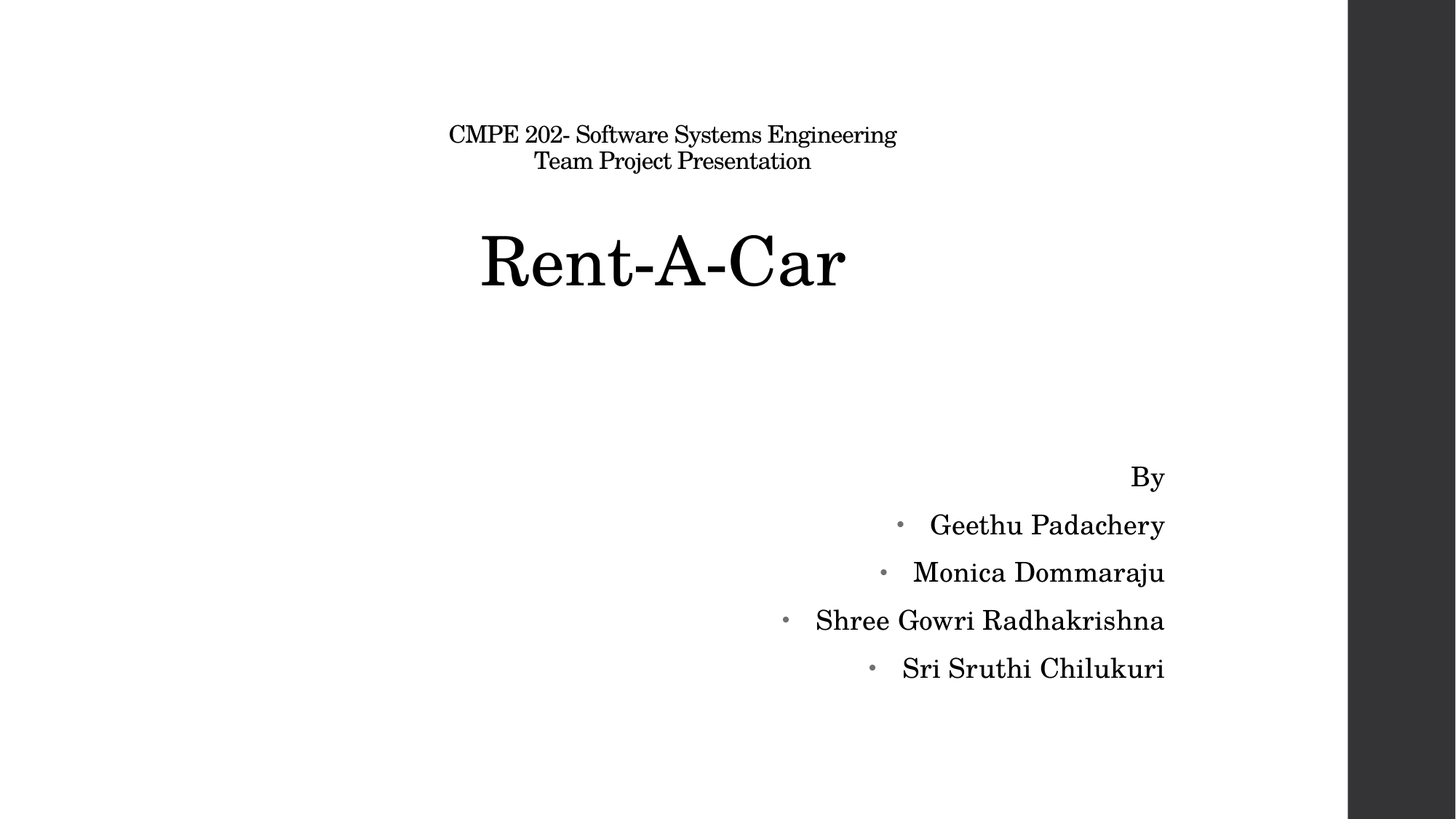

# CMPE 202- Software Systems Engineering Team Project Presentation
Rent-A-Car

By
Geethu Padachery
Monica Dommaraju
Shree Gowri Radhakrishna
Sri Sruthi Chilukuri